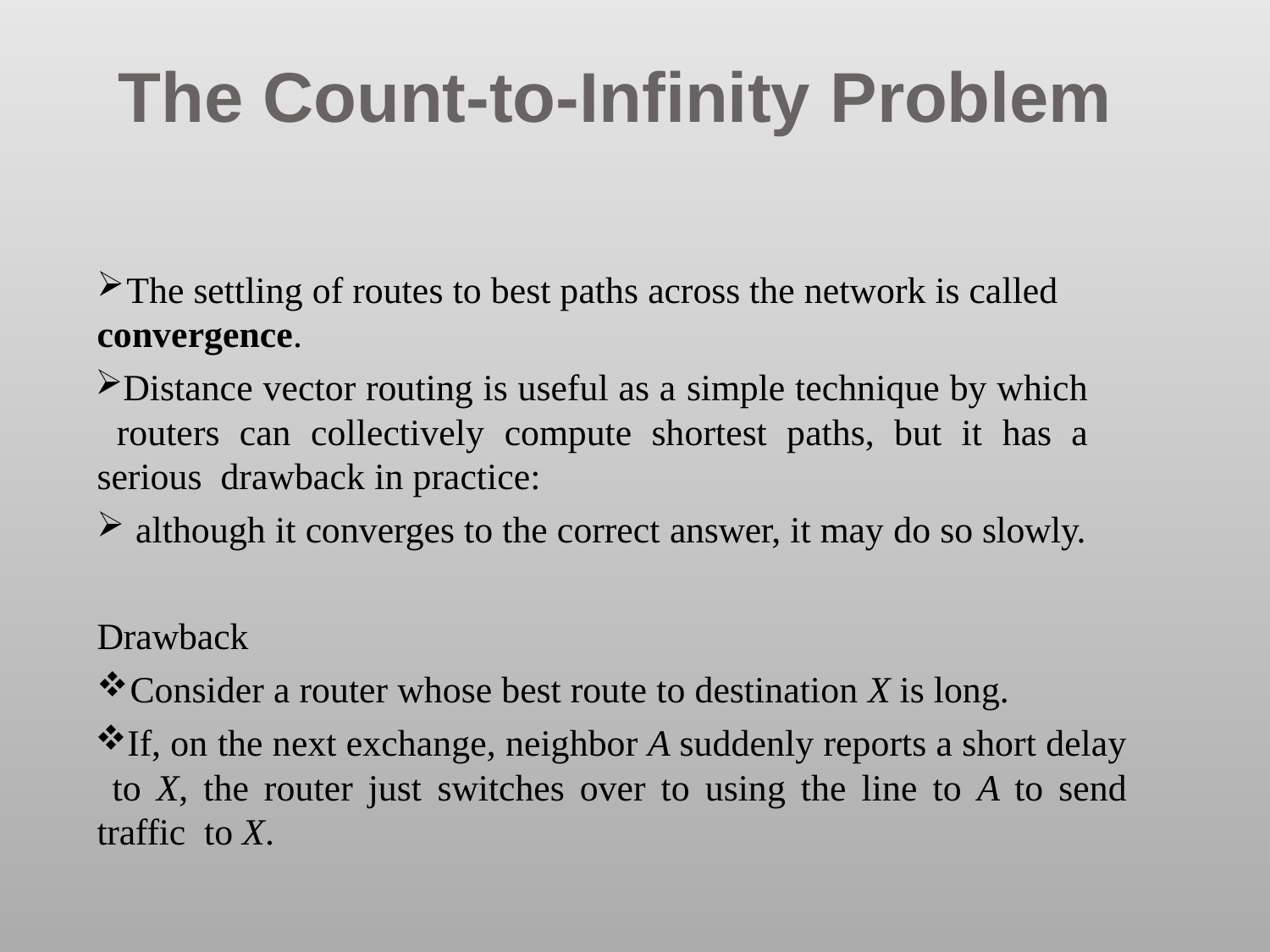

# The Count-to-Infinity Problem
The settling of routes to best paths across the network is called
convergence.
Distance vector routing is useful as a simple technique by which  routers can collectively compute shortest paths, but it has a serious  drawback in practice:
although it converges to the correct answer, it may do so slowly.

Drawback
Consider a router whose best route to destination X is long.
If, on the next exchange, neighbor A suddenly reports a short delay  to X, the router just switches over to using the line to A to send traffic  to X.